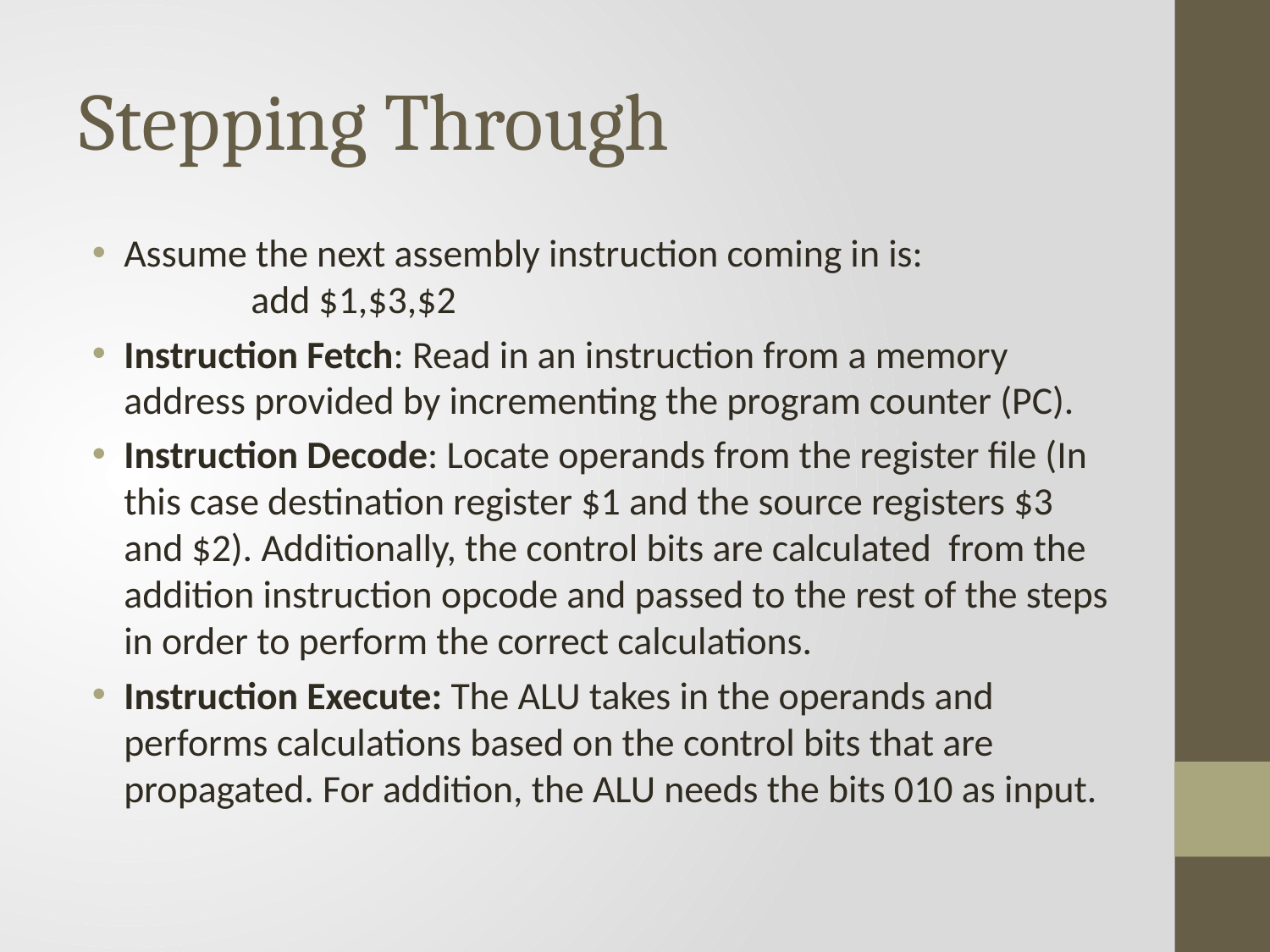

# Stepping Through
Assume the next assembly instruction coming in is: 		add $1,$3,$2
Instruction Fetch: Read in an instruction from a memory address provided by incrementing the program counter (PC).
Instruction Decode: Locate operands from the register file (In this case destination register $1 and the source registers $3 and $2). Additionally, the control bits are calculated  from the addition instruction opcode and passed to the rest of the steps in order to perform the correct calculations.
Instruction Execute: The ALU takes in the operands and performs calculations based on the control bits that are propagated. For addition, the ALU needs the bits 010 as input.